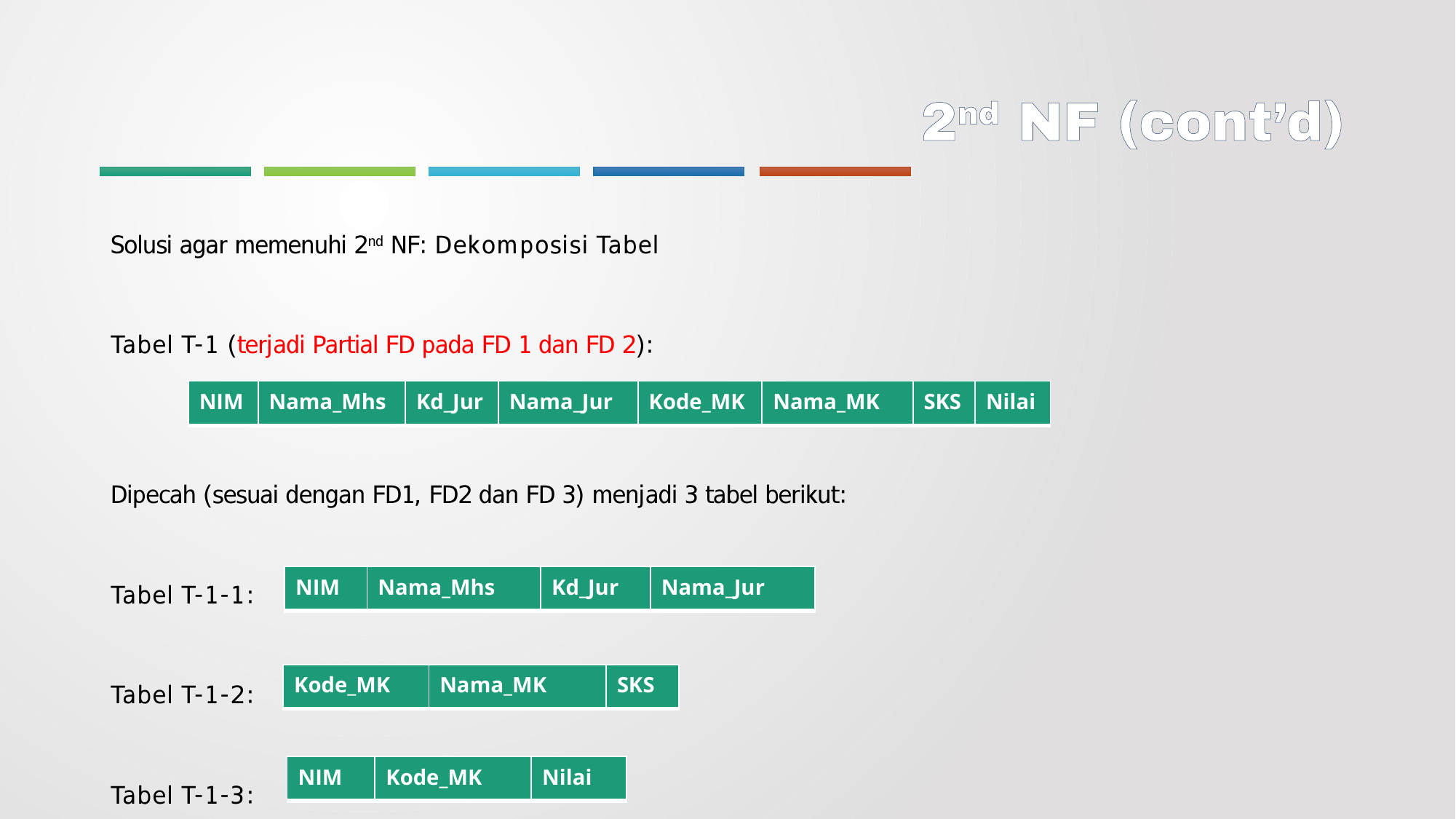

# 2nd NF (cont’d)
Solusi agar memenuhi 2nd NF: Dekomposisi Tabel

Tabel T-1 (terjadi Partial FD pada FD 1 dan FD 2):

Dipecah (sesuai dengan FD1, FD2 dan FD 3) menjadi 3 tabel berikut:

Tabel T-1-1:

Tabel T-1-2:

Tabel T-1-3:
| NIM | Nama\_Mhs | Kd\_Jur | Nama\_Jur | Kode\_MK | Nama\_MK | SKS | Nilai |
| --- | --- | --- | --- | --- | --- | --- | --- |
| NIM | Nama\_Mhs | Kd\_Jur | Nama\_Jur |
| --- | --- | --- | --- |
| Kode\_MK | Nama\_MK | SKS |
| --- | --- | --- |
| NIM | Kode\_MK | Nilai |
| --- | --- | --- |